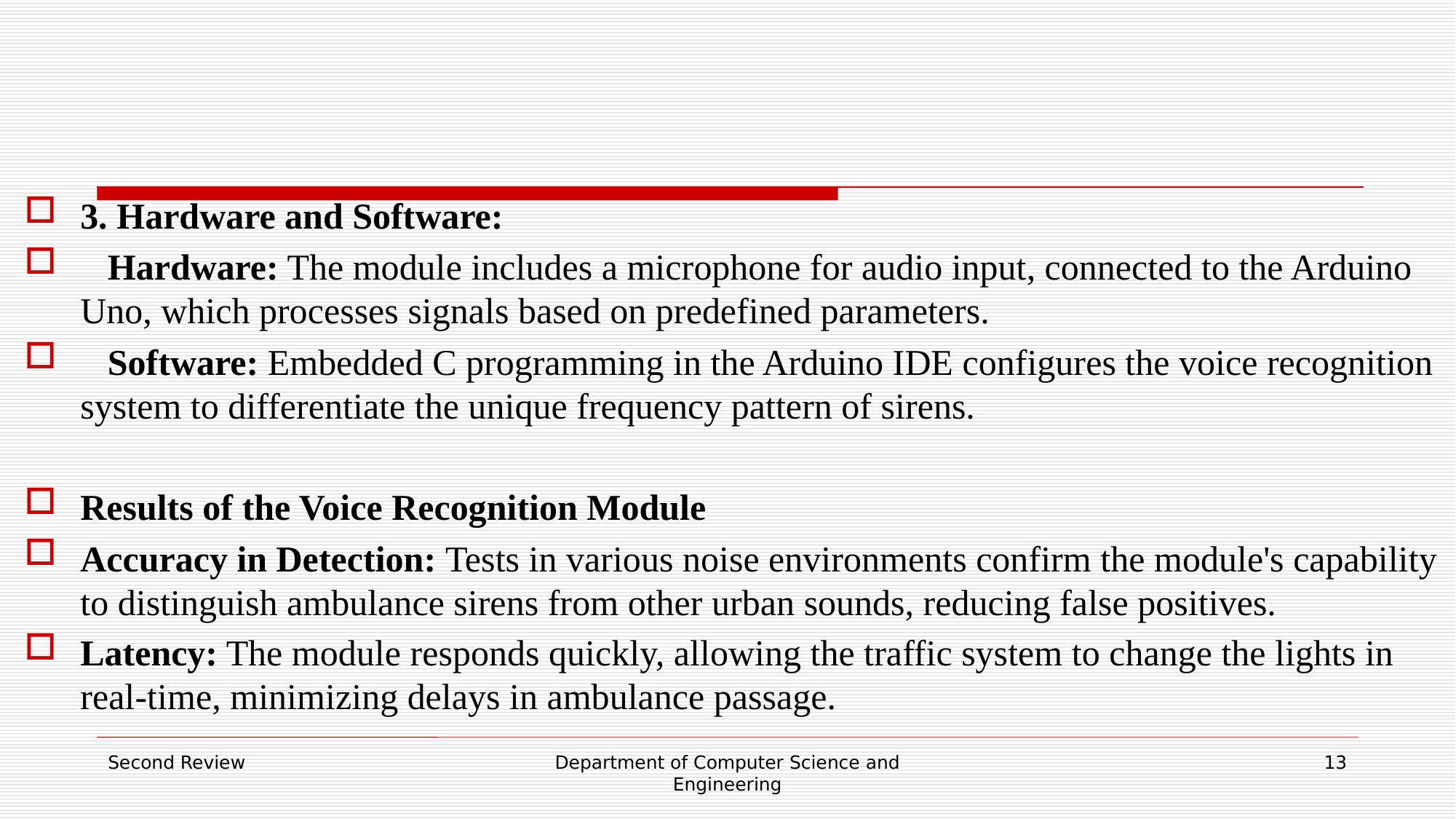

#
3. Hardware and Software:
   Hardware: The module includes a microphone for audio input, connected to the Arduino Uno, which processes signals based on predefined parameters.
   Software: Embedded C programming in the Arduino IDE configures the voice recognition system to differentiate the unique frequency pattern of sirens.

Results of the Voice Recognition Module
Accuracy in Detection: Tests in various noise environments confirm the module's capability to distinguish ambulance sirens from other urban sounds, reducing false positives.
Latency: The module responds quickly, allowing the traffic system to change the lights in real-time, minimizing delays in ambulance passage.

Second Review
Department of Computer Science and Engineering
13